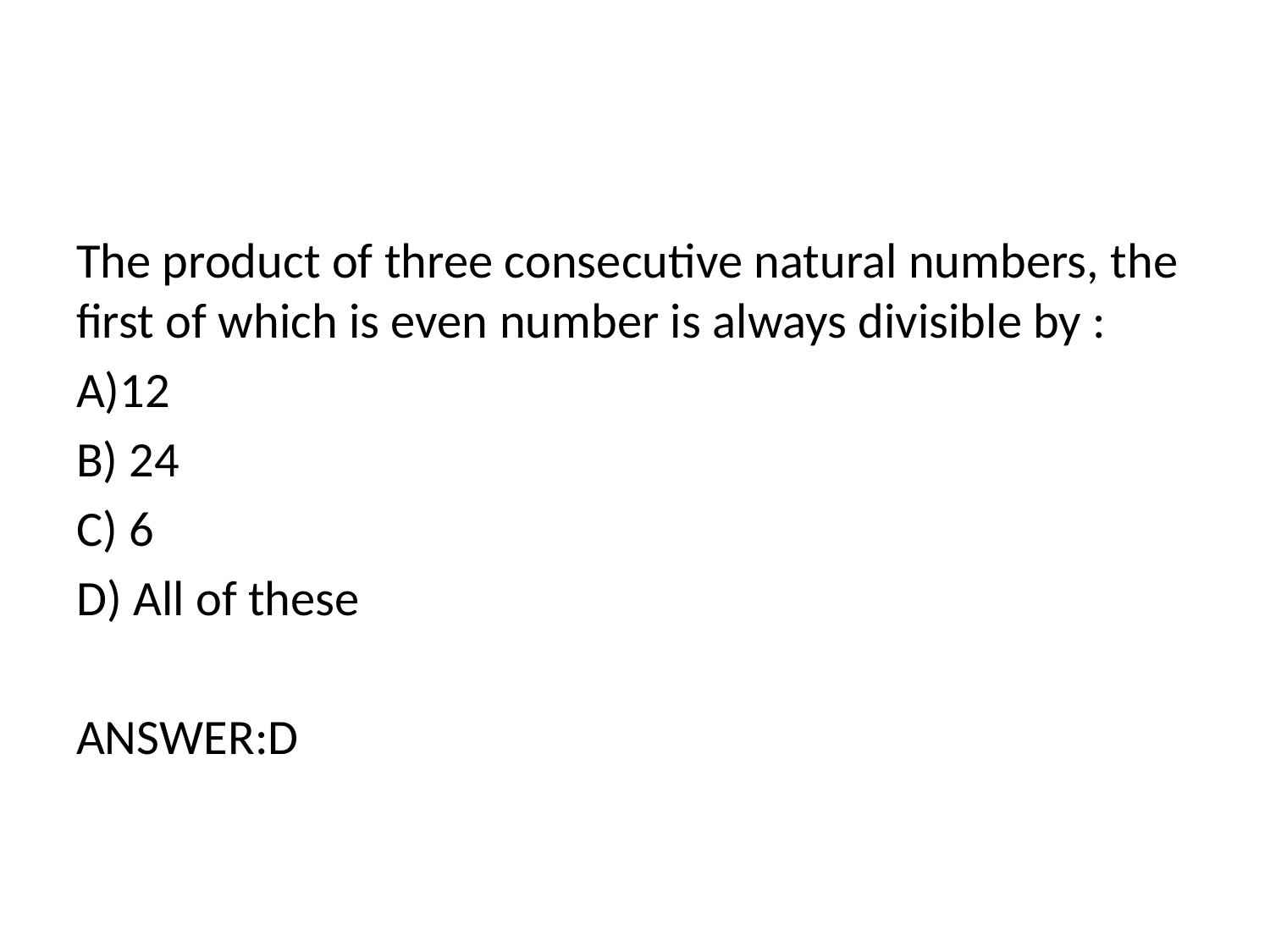

The product of three consecutive natural numbers, the first of which is even number is always divisible by :
A)12
B) 24
C) 6
D) All of these

ANSWER:D